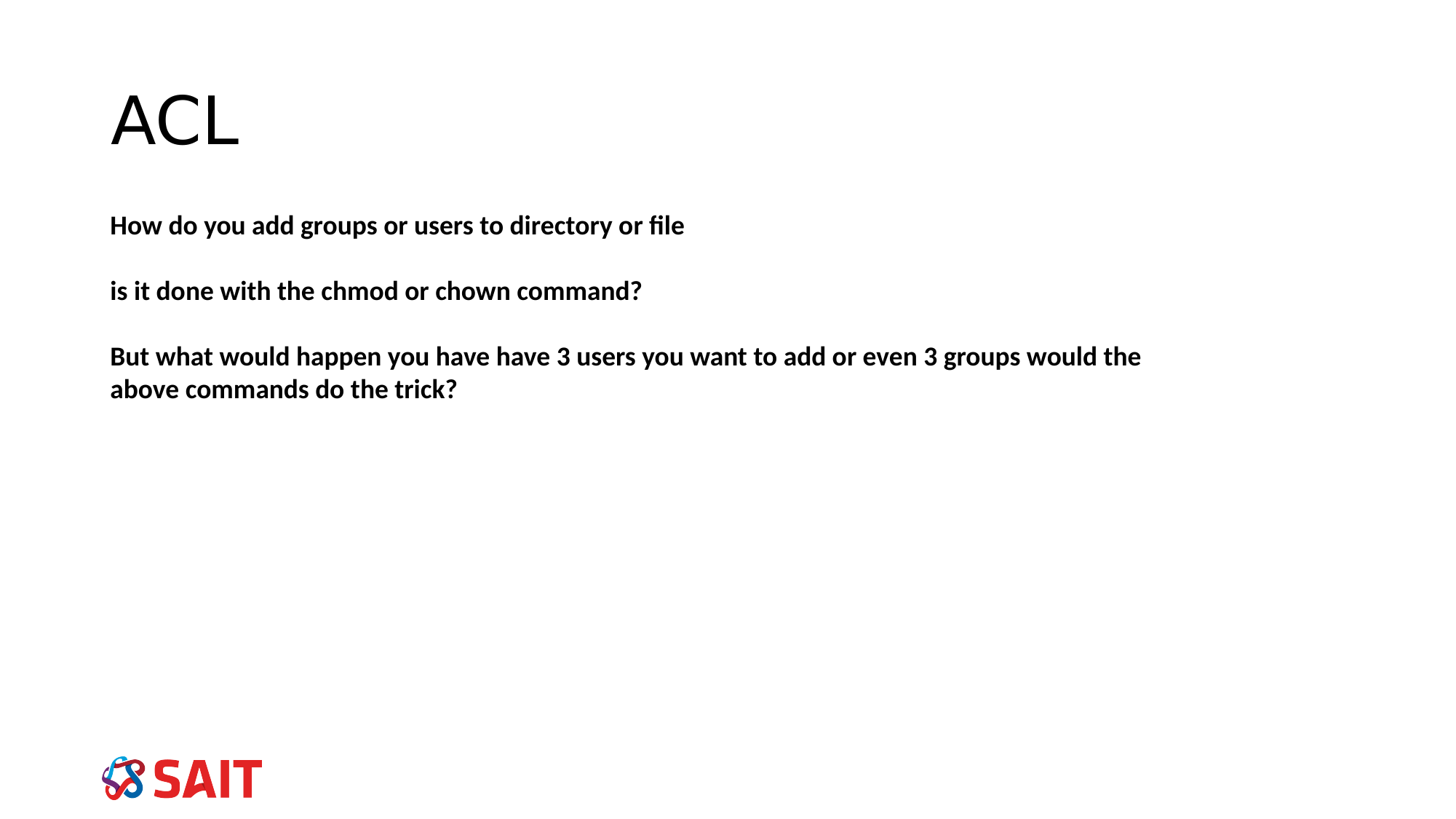

# ACL
How do you add groups or users to directory or file

is it done with the chmod or chown command?

But what would happen you have have 3 users you want to add or even 3 groups would the above commands do the trick?